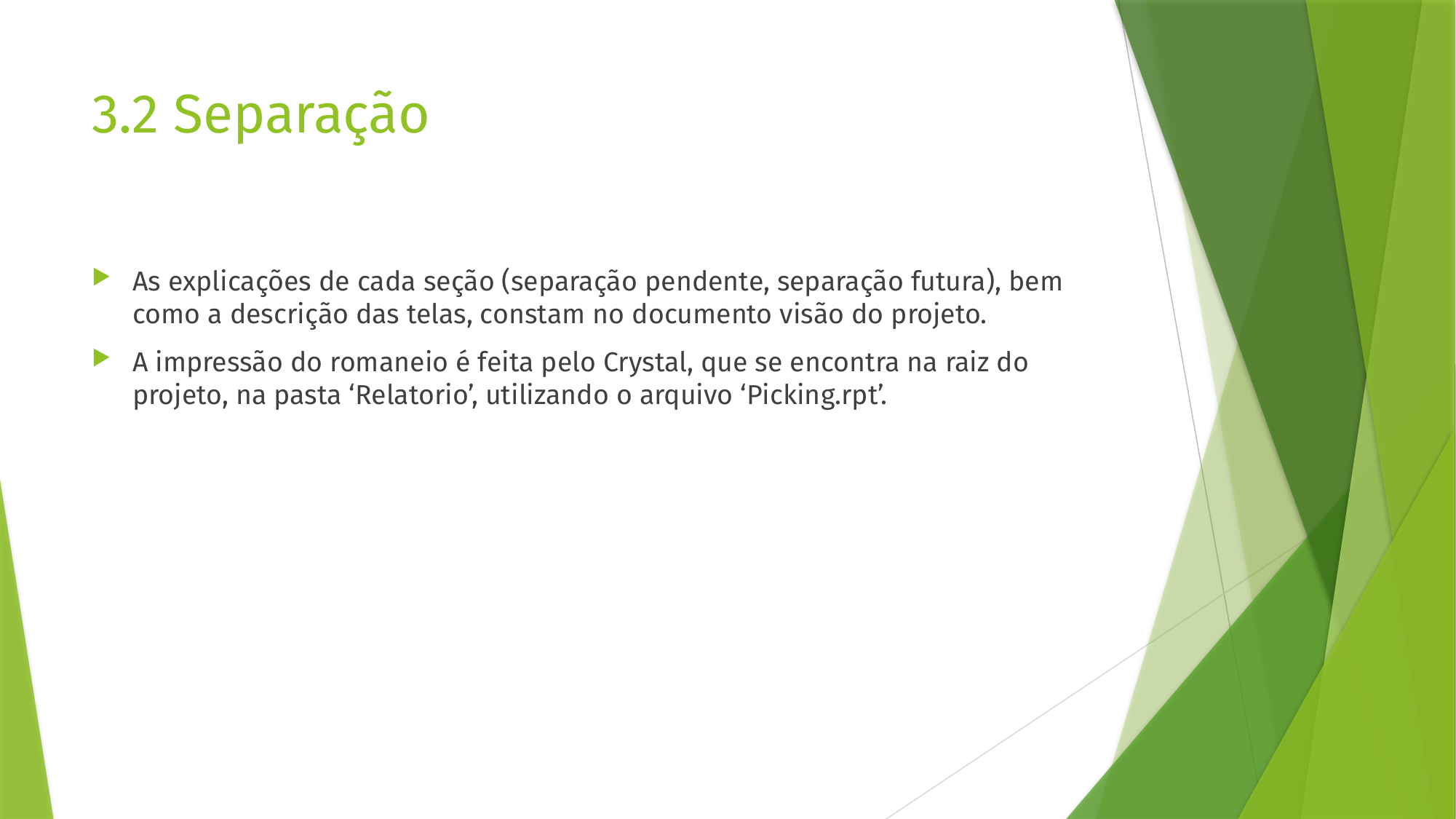

# 3.2 Separação
As explicações de cada seção (separação pendente, separação futura), bem como a descrição das telas, constam no documento visão do projeto.
A impressão do romaneio é feita pelo Crystal, que se encontra na raiz do projeto, na pasta ‘Relatorio’, utilizando o arquivo ‘Picking.rpt’.